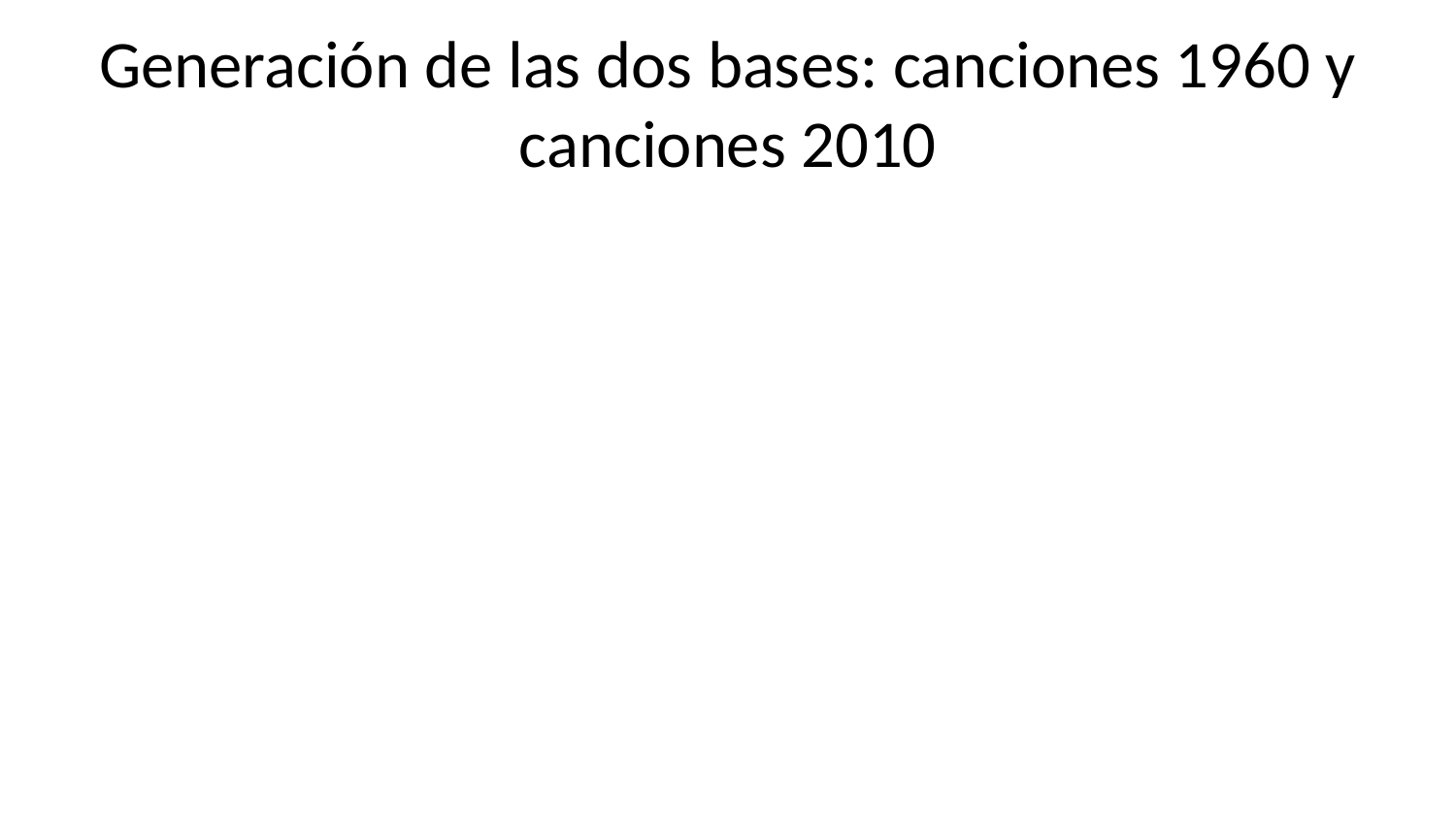

# Generación de las dos bases: canciones 1960 y canciones 2010